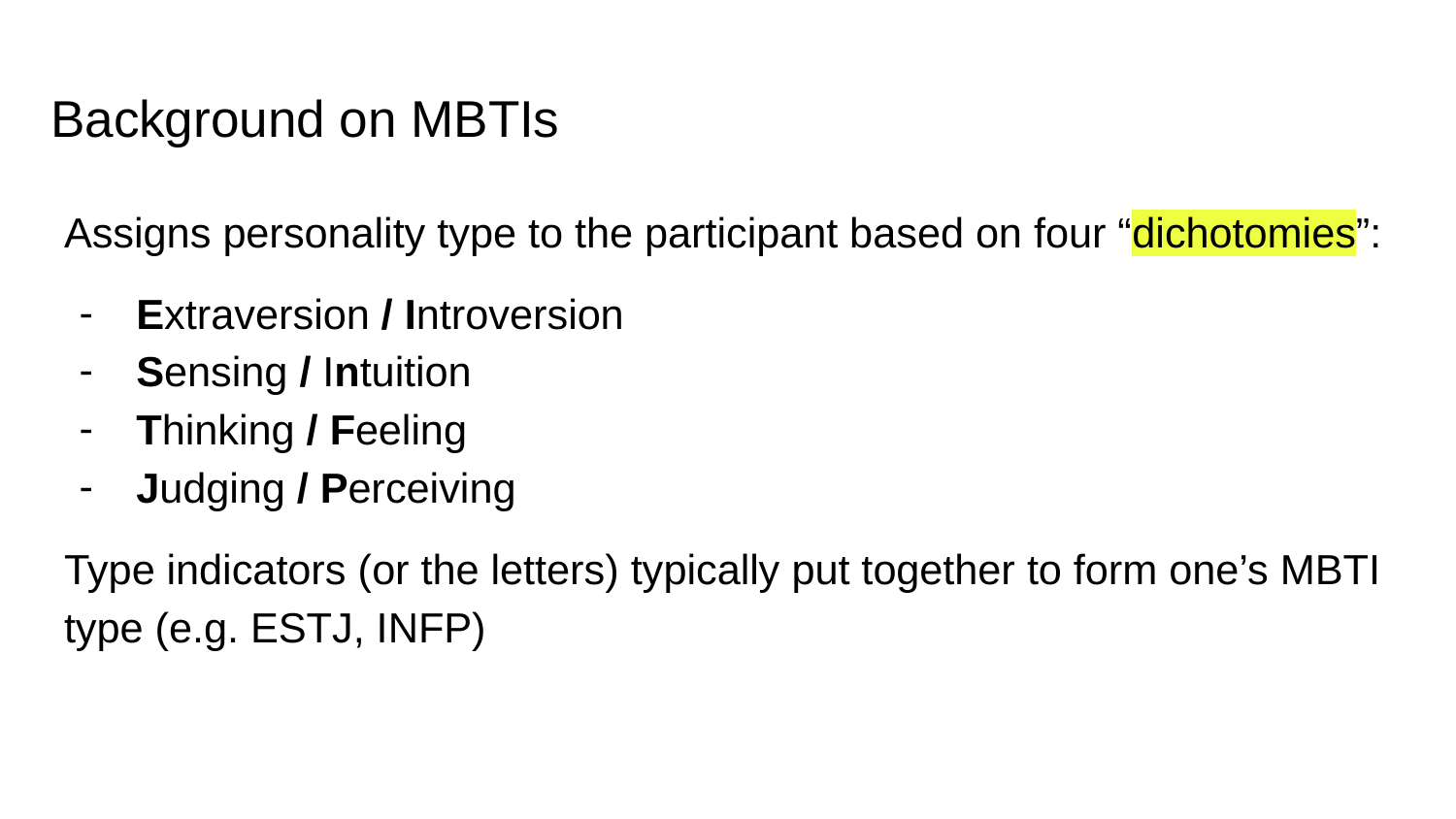

# Background on MBTIs
Assigns personality type to the participant based on four “dichotomies”:
Extraversion / Introversion
Sensing / Intuition
Thinking / Feeling
Judging / Perceiving
Type indicators (or the letters) typically put together to form one’s MBTI type (e.g. ESTJ, INFP)